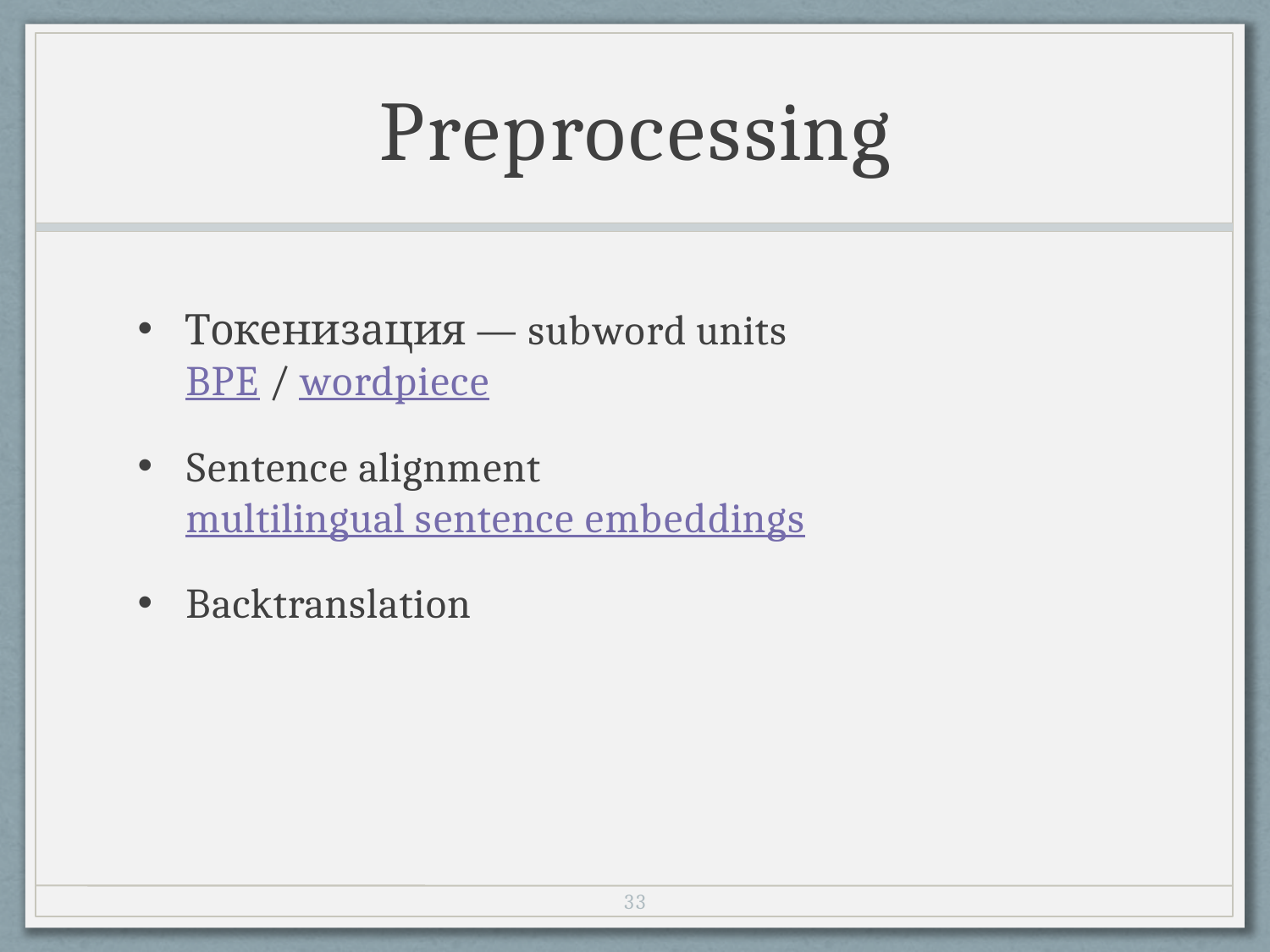

# Preprocessing
Токенизация — subword units
BPE / wordpiece
Sentence alignment
multilingual sentence embeddings
Backtranslation
33